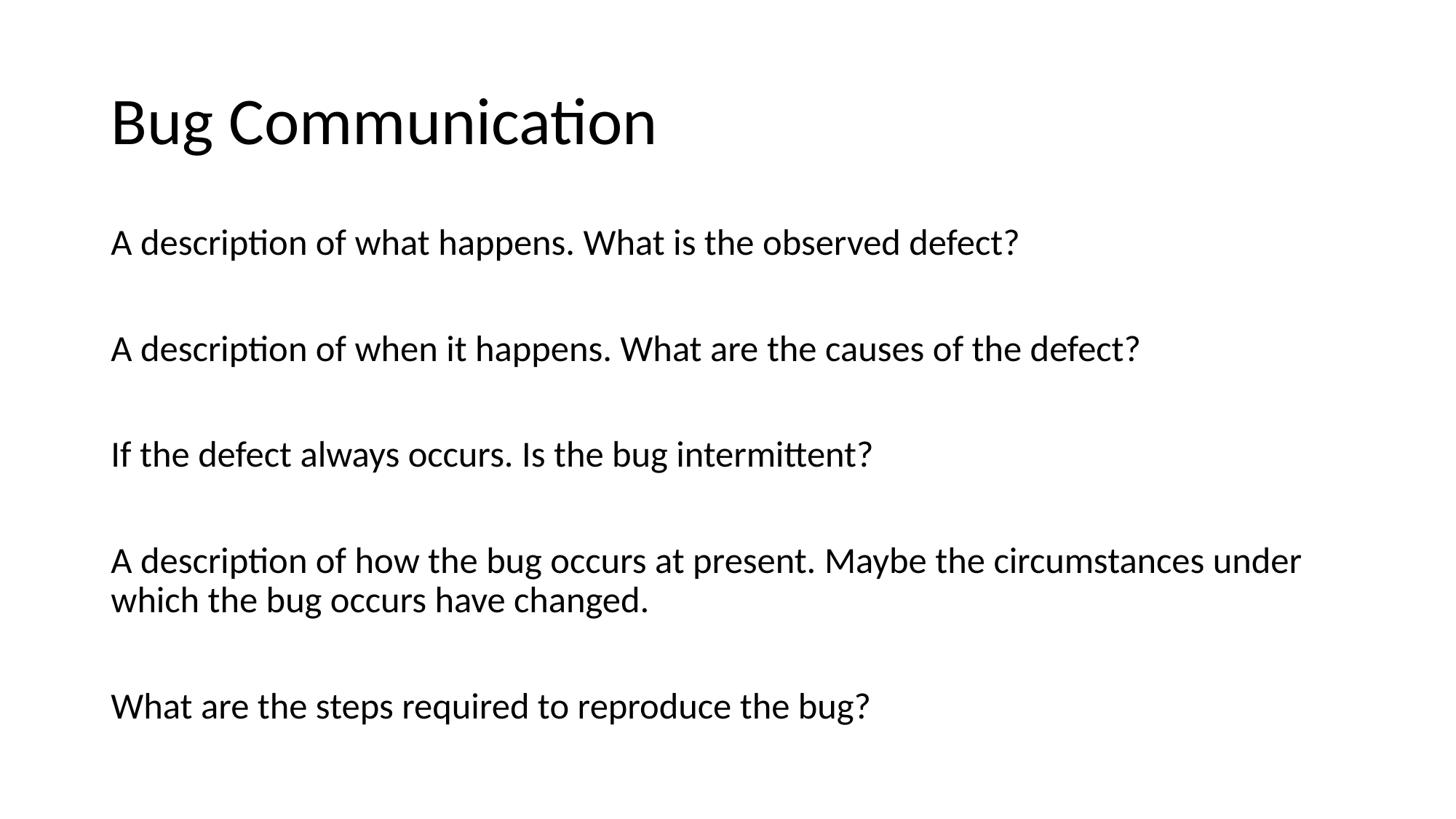

# Bug Communication
A description of what happens. What is the observed defect?

A description of when it happens. What are the causes of the defect?

If the defect always occurs. Is the bug intermittent?

A description of how the bug occurs at present. Maybe the circumstances under which the bug occurs have changed.

What are the steps required to reproduce the bug?